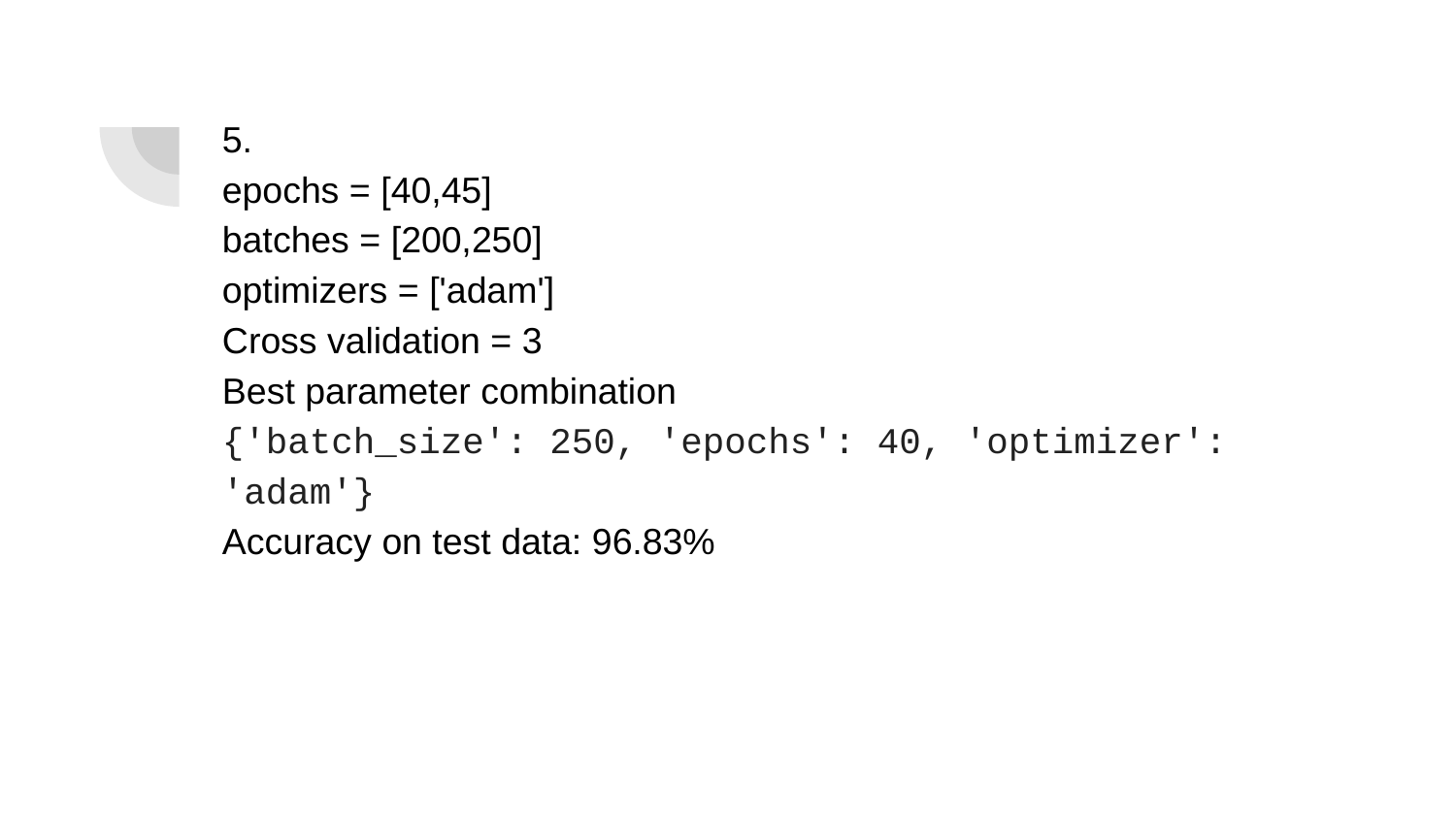

# 5.
epochs = [40,45]
batches = [200,250]
optimizers = ['adam']
Cross validation = 3
Best parameter combination
{'batch_size': 250, 'epochs': 40, 'optimizer': 'adam'}
Accuracy on test data: 96.83%